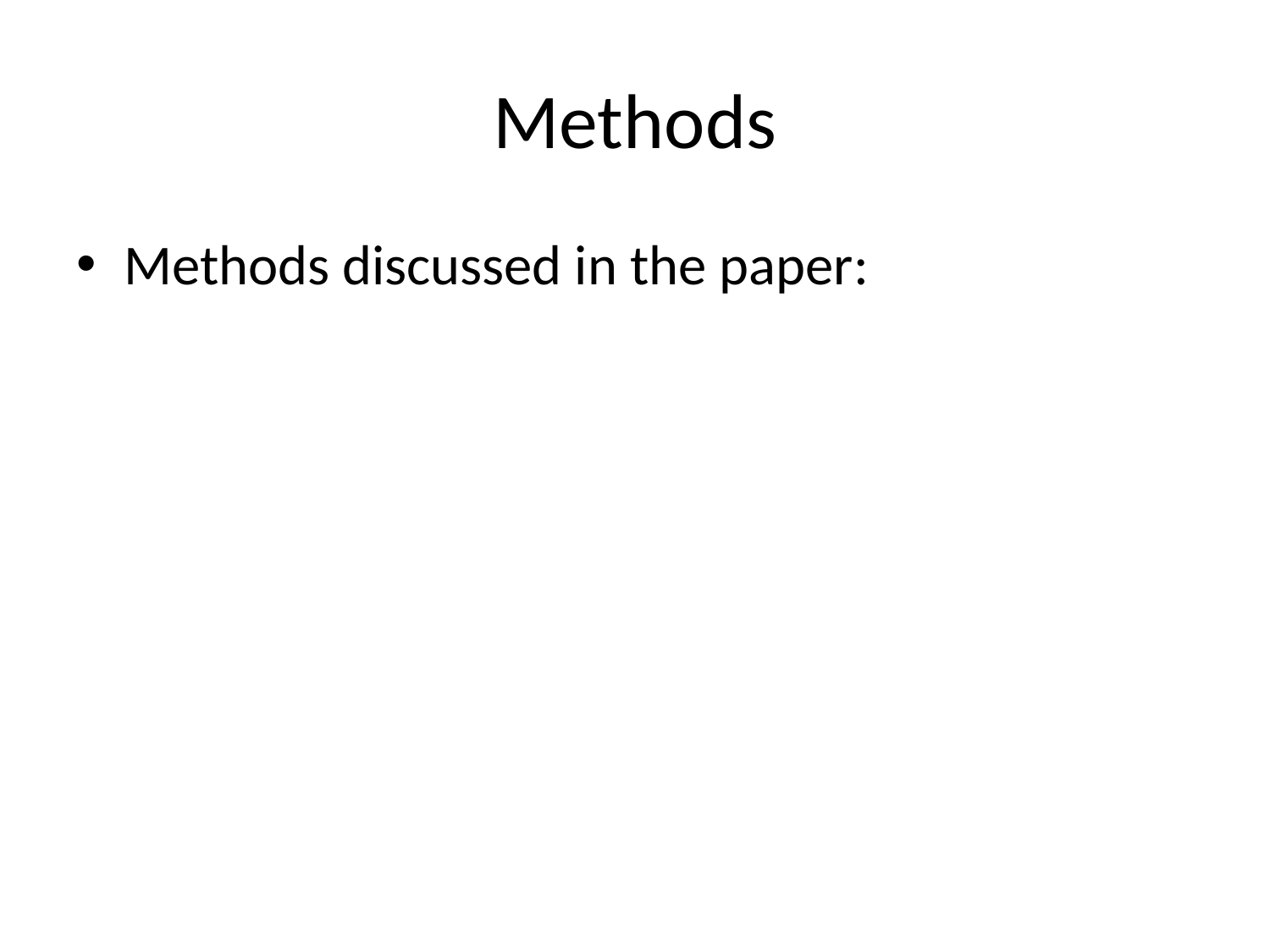

# Methods
Methods discussed in the paper: